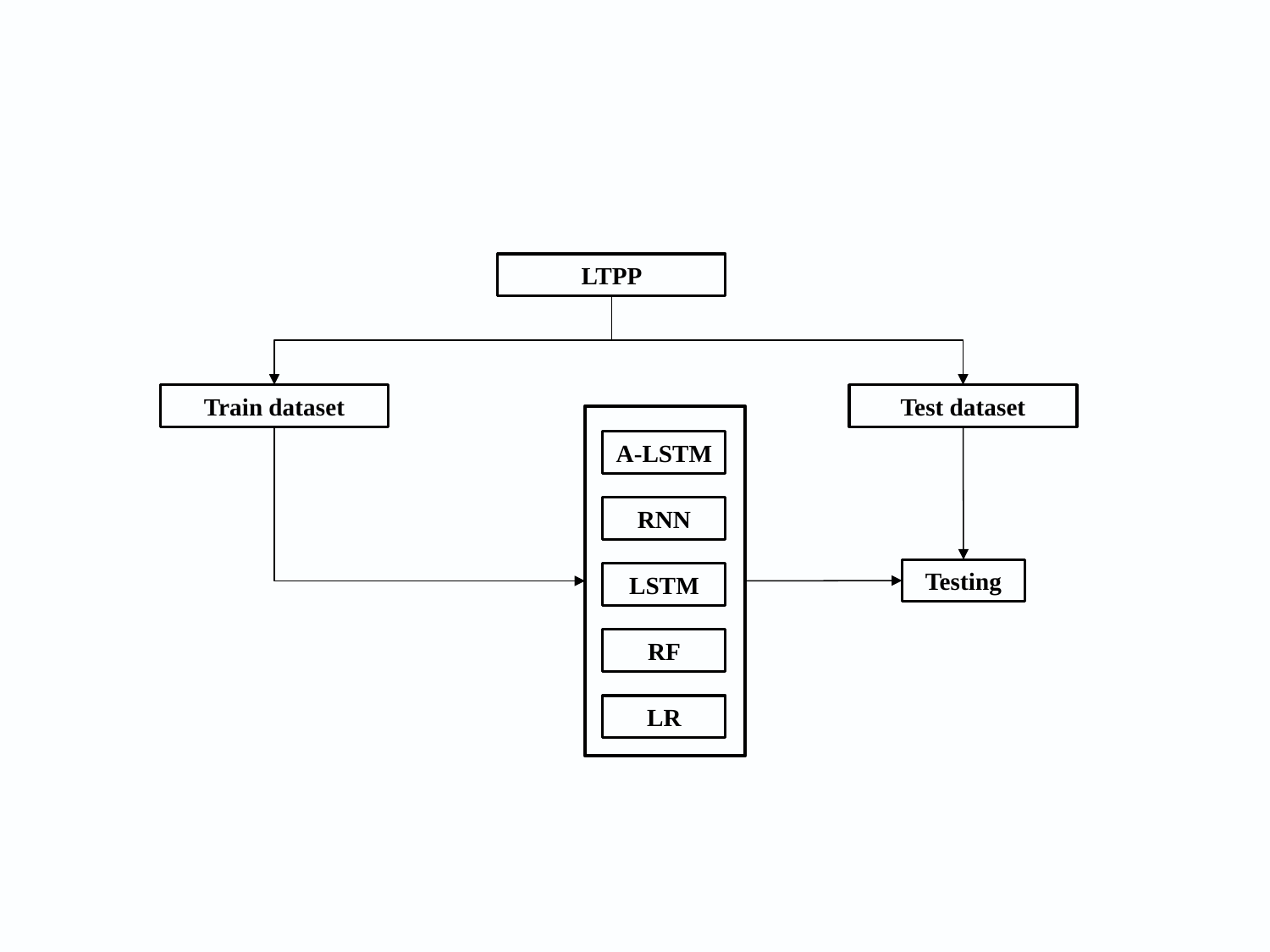

LTPP
Train dataset
Test dataset

A-LSTM
RNN
Testing
LSTM
RF
LR